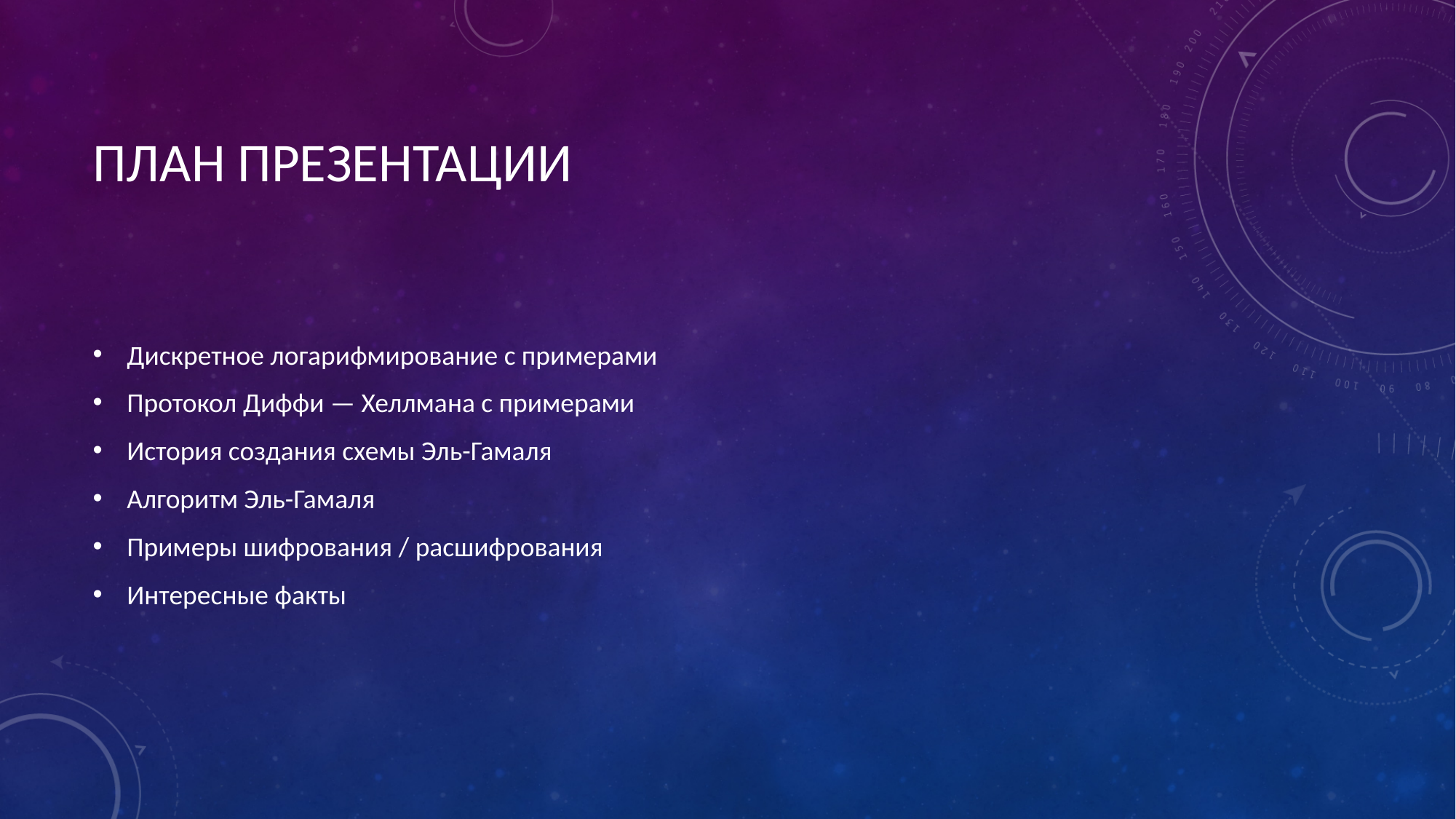

# План презентации
Дискретное логарифмирование с примерами
Протокол Диффи — Хеллмана с примерами
История создания схемы Эль-Гамаля
Алгоритм Эль-Гамаля
Примеры шифрования / расшифрования
Интересные факты